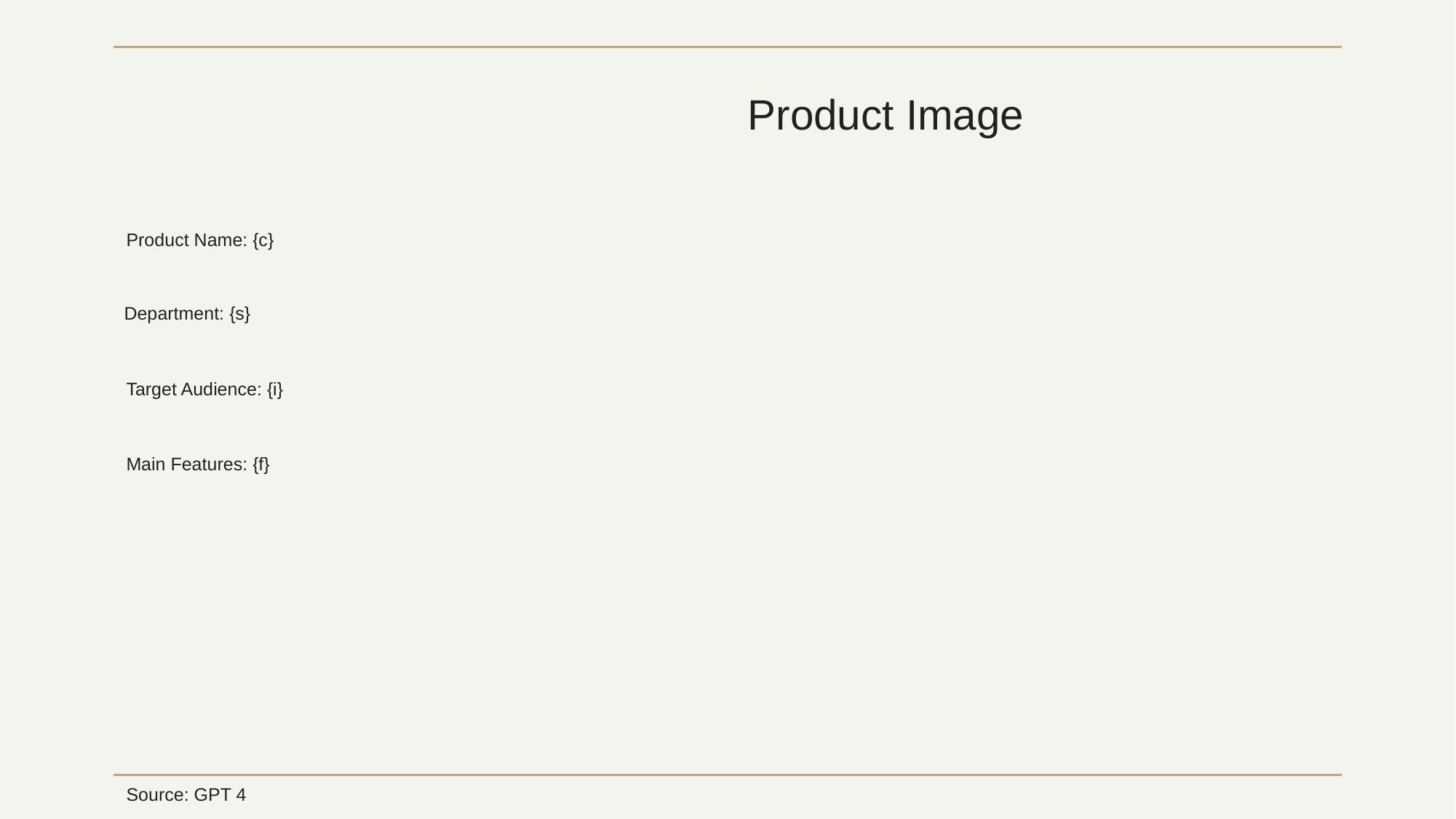

# Product Image
Product Name: {c}
Department: {s}
Target Audience: {i}
Main Features: {f}
Source: GPT 4